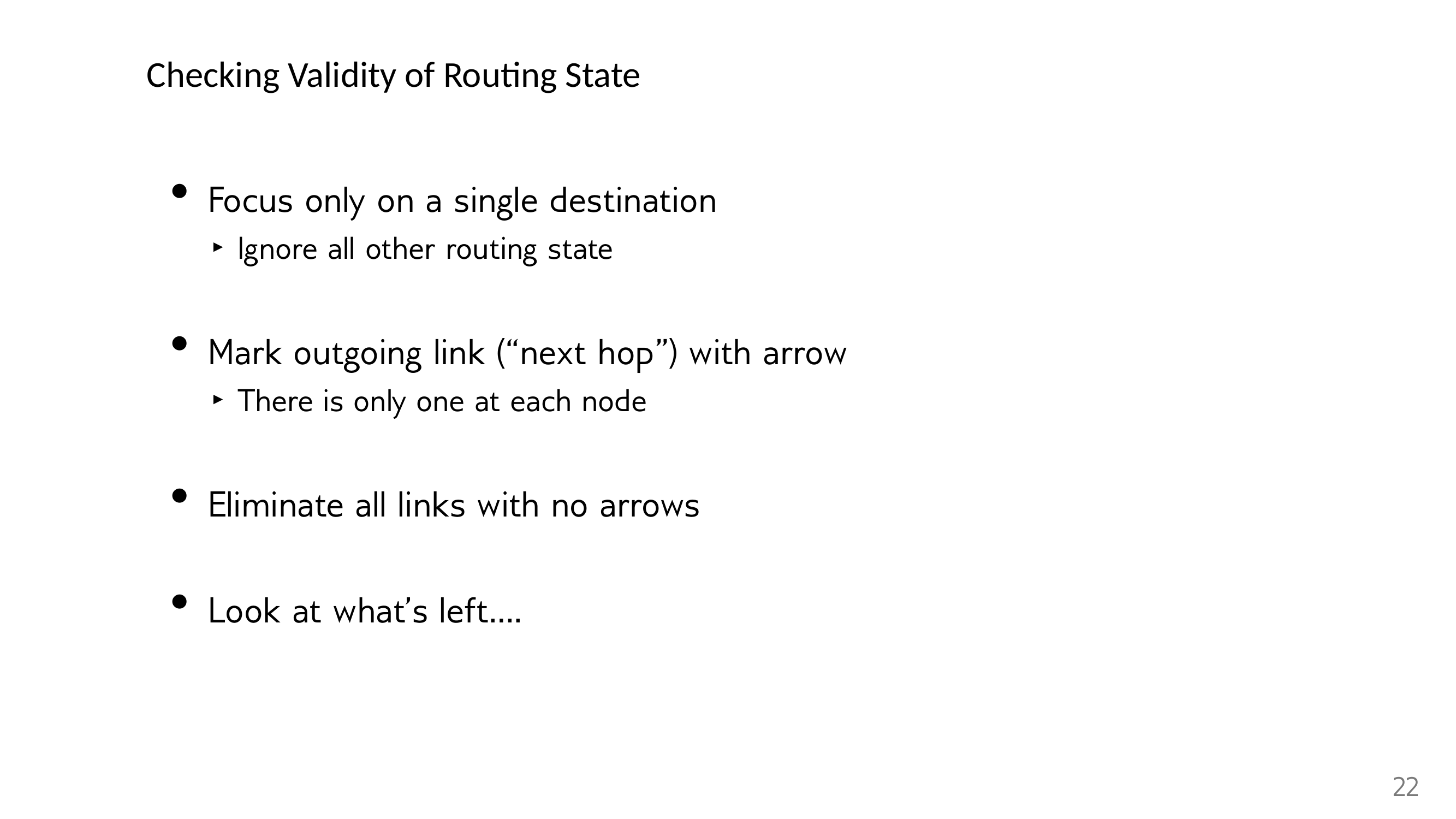

# Checking Validity of Routing State
Focus only on a single destination
Ignore all other routing state

Mark outgoing link (“next hop”) with arrow
There is only one at each node

Eliminate all links with no arrows

Look at what’s left….

22